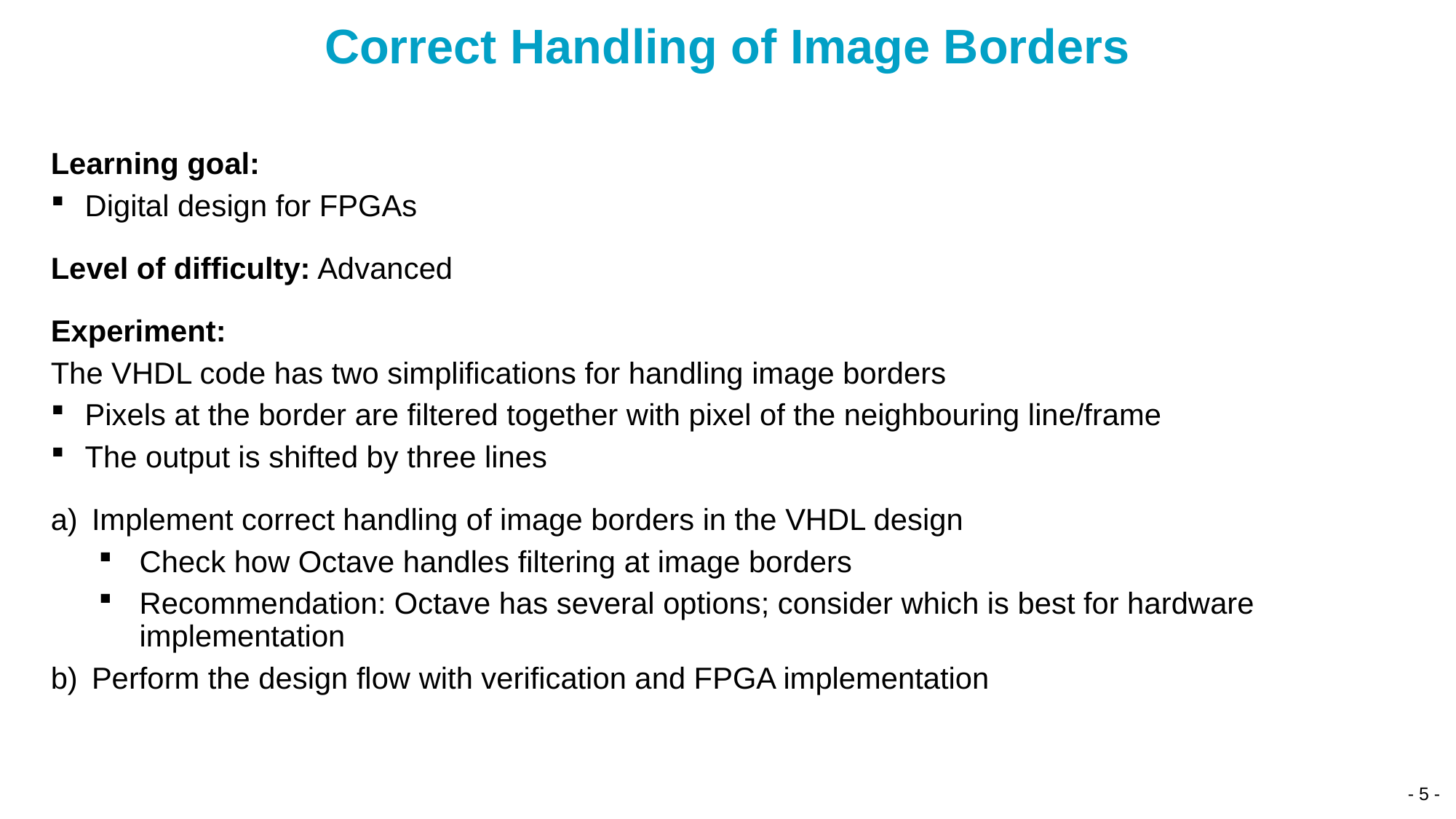

# Correct Handling of Image Borders
Learning goal:
Digital design for FPGAs

Level of difficulty: Advanced

Experiment:
The VHDL code has two simplifications for handling image borders
Pixels at the border are filtered together with pixel of the neighbouring line/frame
The output is shifted by three lines

Implement correct handling of image borders in the VHDL design
Check how Octave handles filtering at image borders
Recommendation: Octave has several options; consider which is best for hardware implementation
Perform the design flow with verification and FPGA implementation